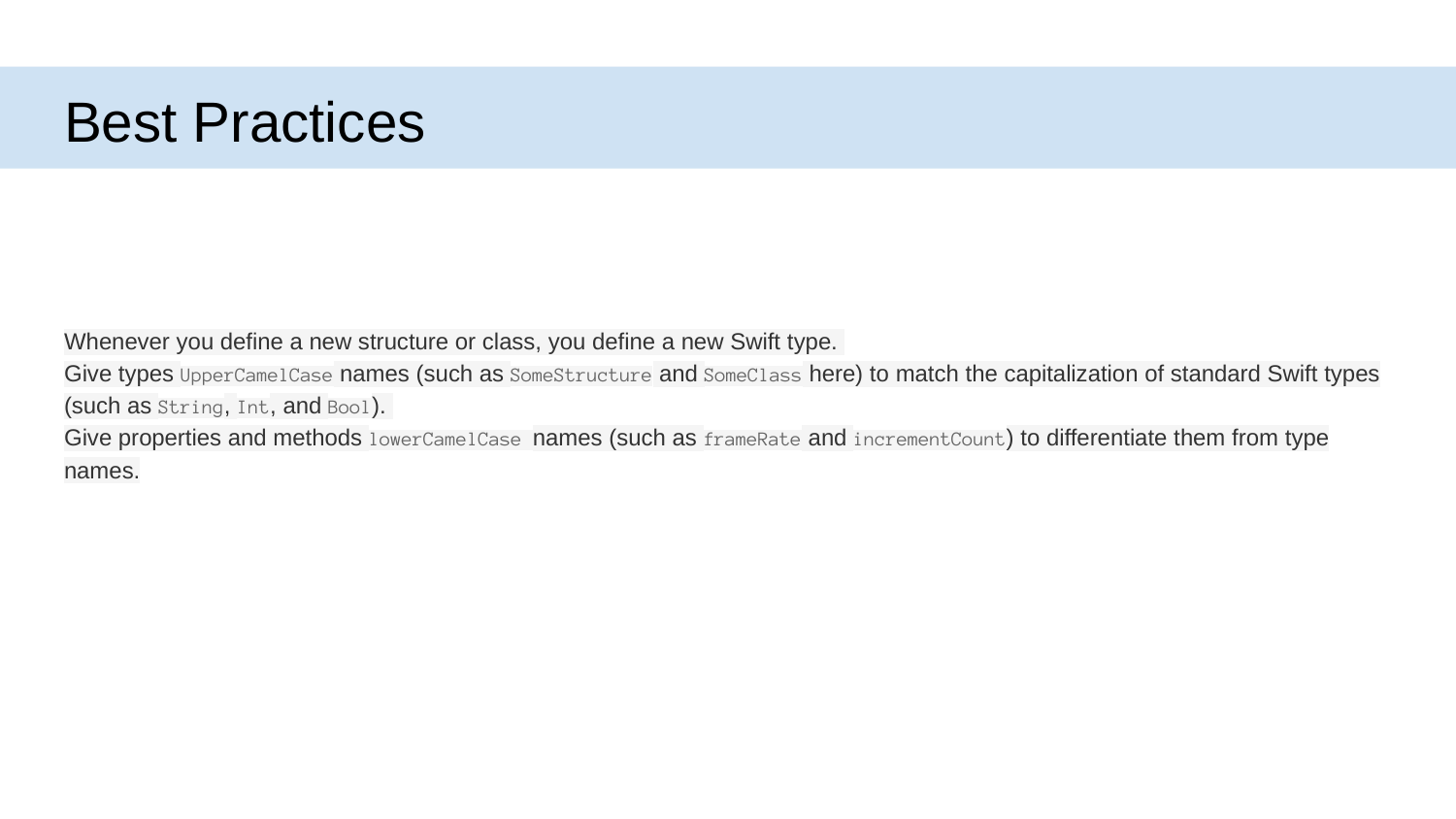

# Best Practices

Whenever you define a new structure or class, you define a new Swift type.
Give types UpperCamelCase names (such as SomeStructure and SomeClass here) to match the capitalization of standard Swift types (such as String, Int, and Bool).
Give properties and methods lowerCamelCase names (such as frameRate and incrementCount) to differentiate them from type names.